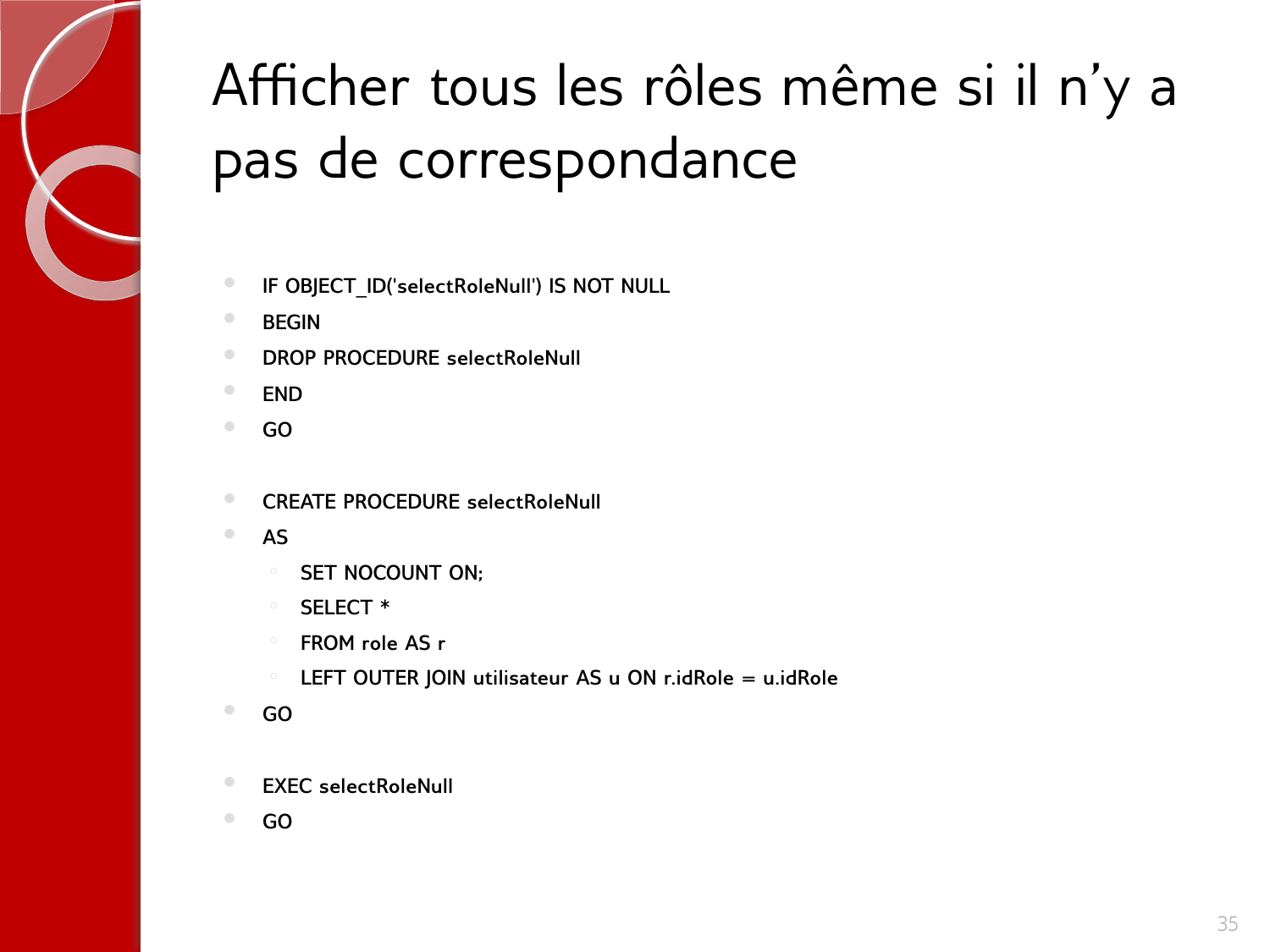

# Afficher tous les rôles même si il n’y a pas de correspondance
IF OBJECT_ID('selectRoleNull') IS NOT NULL
BEGIN
DROP PROCEDURE selectRoleNull
END
GO

CREATE PROCEDURE selectRoleNull
AS
SET NOCOUNT ON;
SELECT *
FROM role AS r
LEFT OUTER JOIN utilisateur AS u ON r.idRole = u.idRole
GO

EXEC selectRoleNull
GO
35